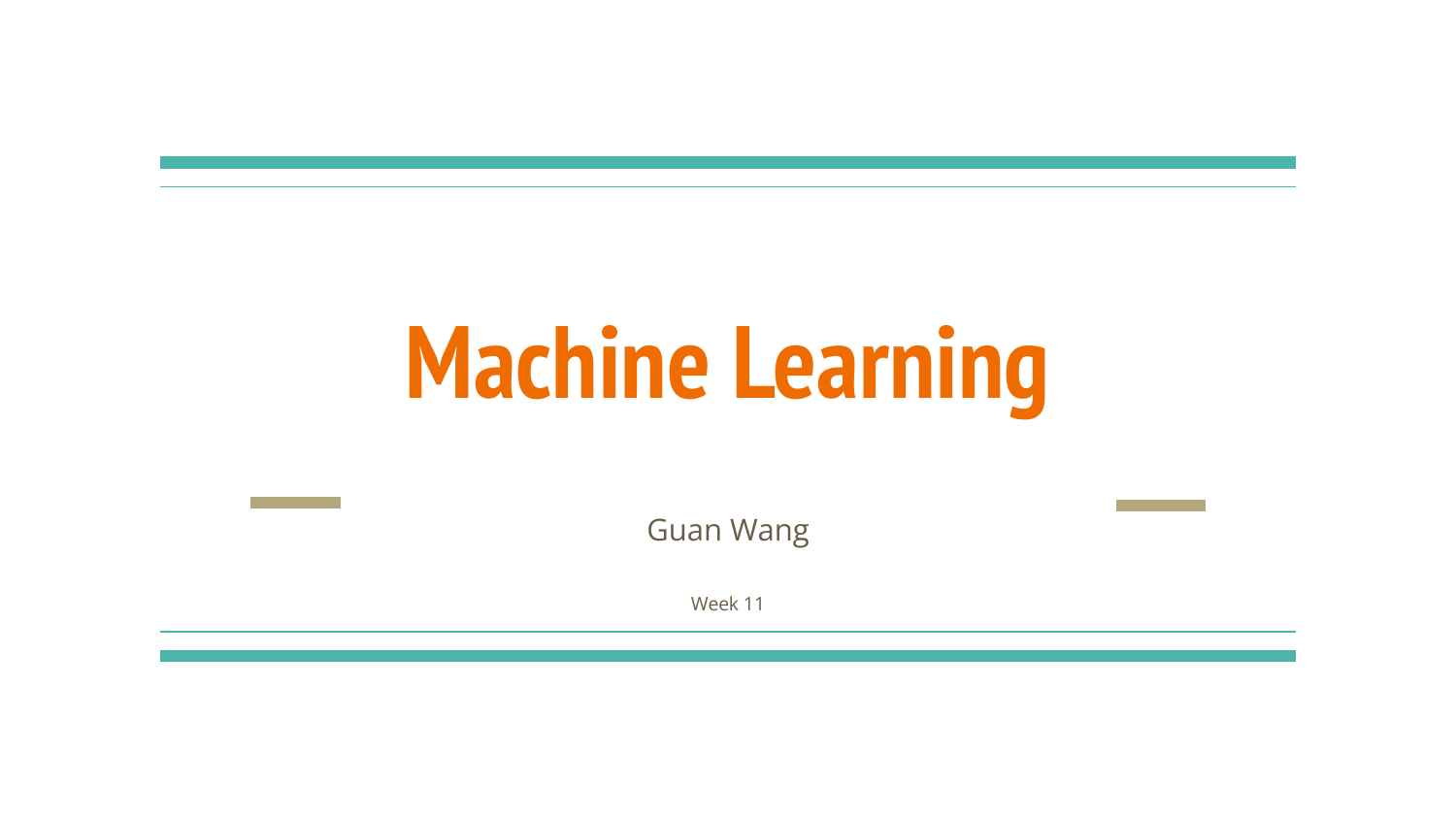

# Machine Learning

Guan Wang

Week 11